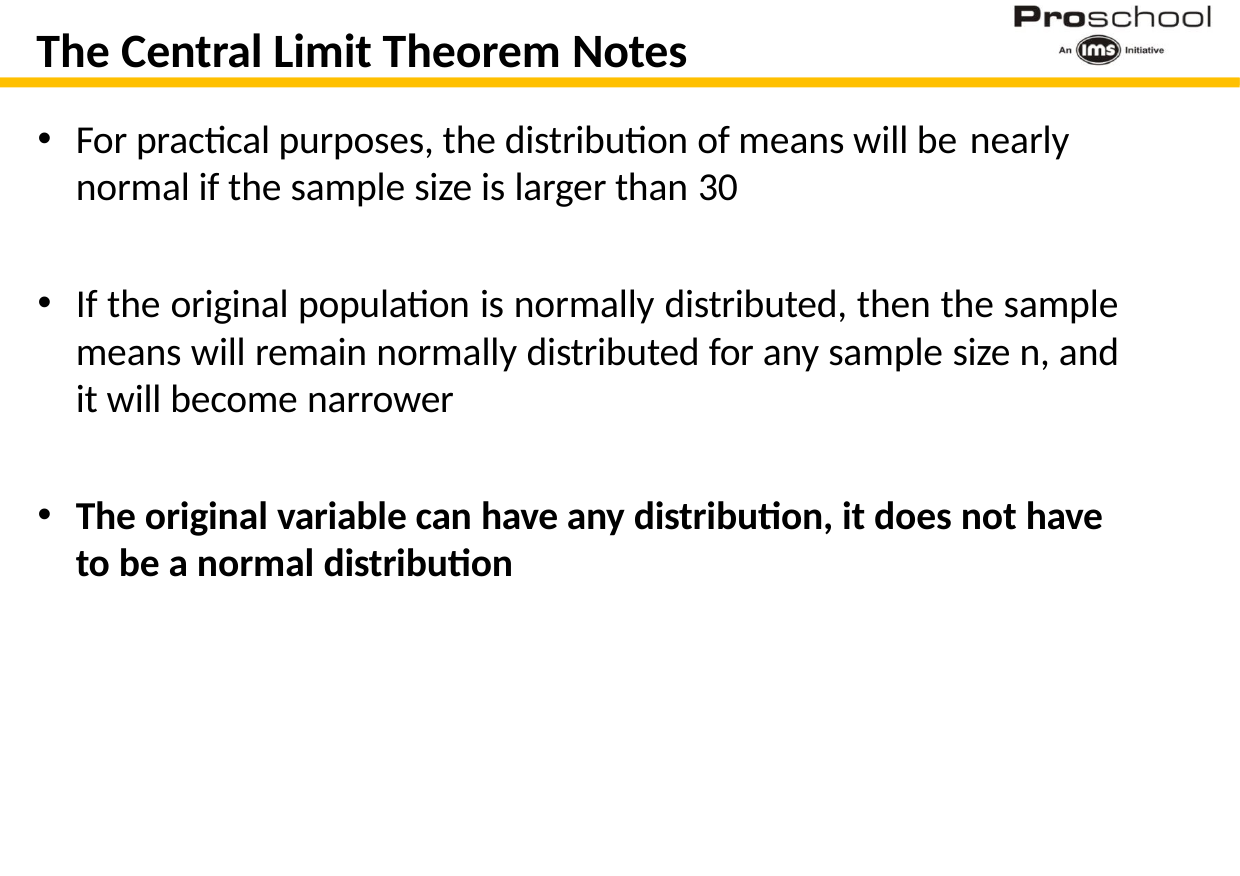

# The Central Limit Theorem Notes

For practical purposes, the distribution of means will be nearly
normal if the sample size is larger than 30

If the original population is normally distributed, then the sample  means will remain normally distributed for any sample size n, and  it will become narrower

The original variable can have any distribution, it does not have to be a normal distribution